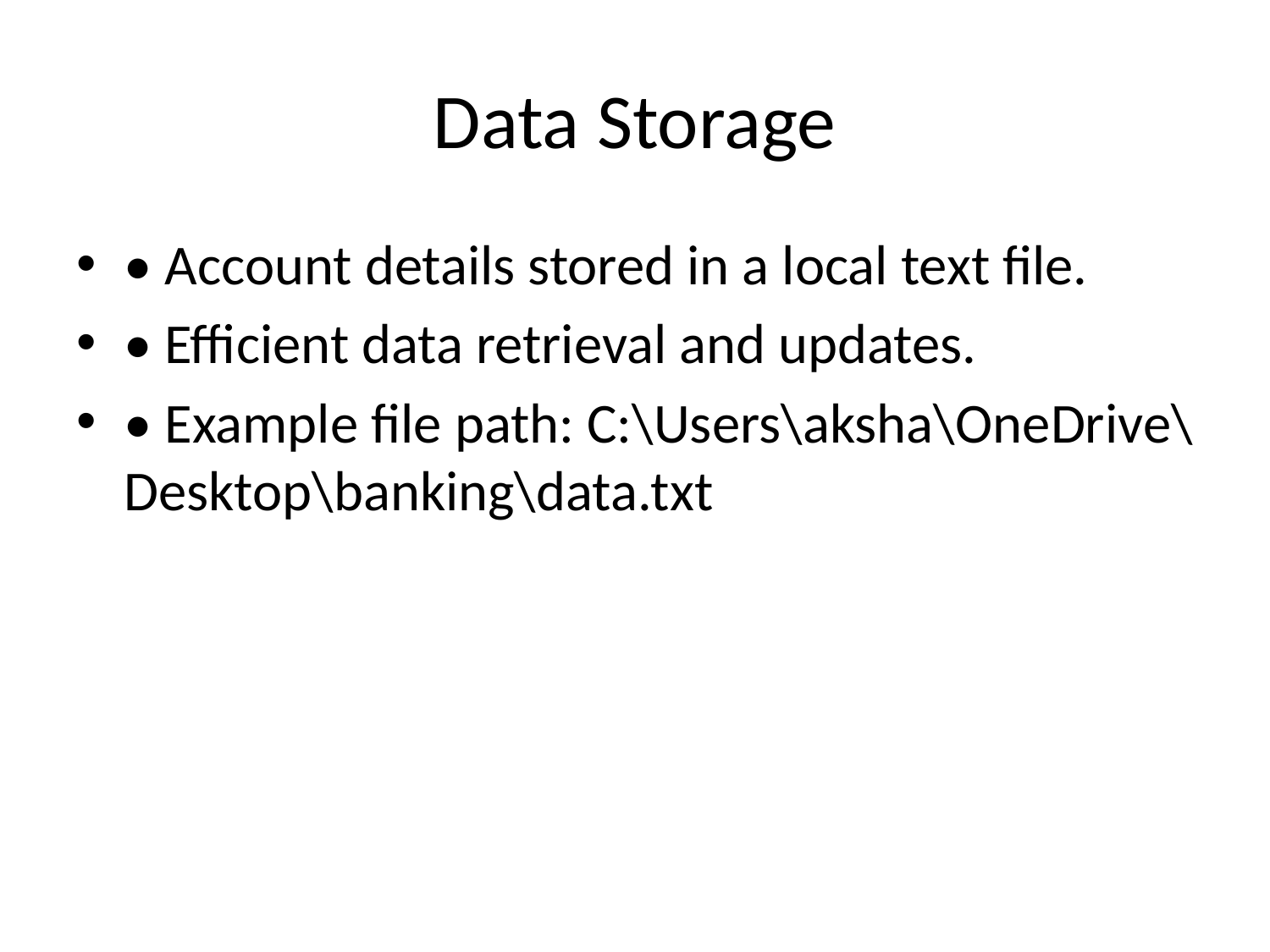

# Data Storage
• Account details stored in a local text file.
• Efficient data retrieval and updates.
• Example file path: C:\Users\aksha\OneDrive\Desktop\banking\data.txt